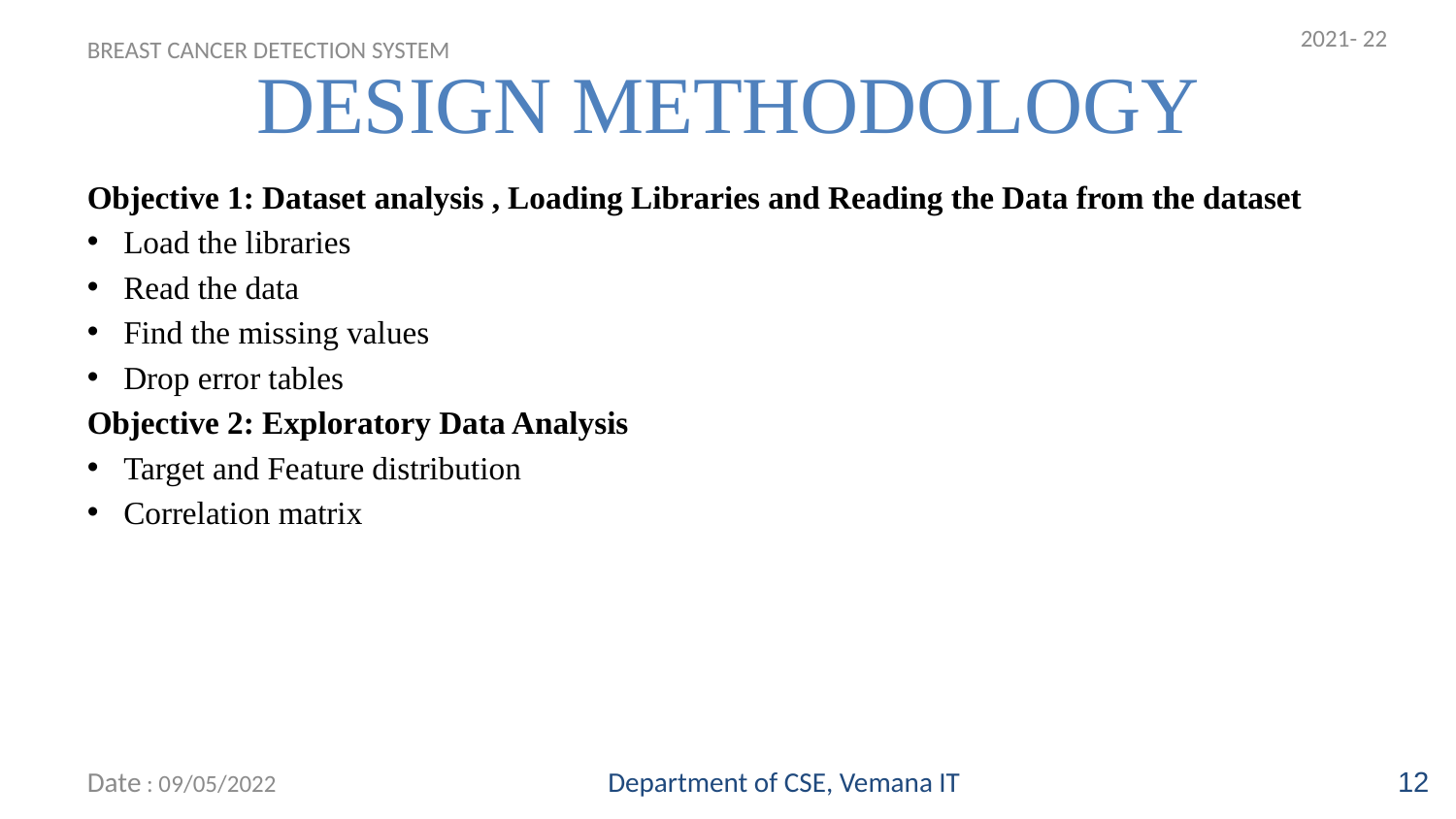

2021- 22
DESIGN METHODOLOGY
BREAST CANCER DETECTION SYSTEM
# Objective 1: Dataset analysis , Loading Libraries and Reading the Data from the dataset
Load the libraries
Read the data
Find the missing values
Drop error tables
Objective 2: Exploratory Data Analysis
Target and Feature distribution
Correlation matrix
Date : 09/05/2022
Department of CSE, Vemana IT

12